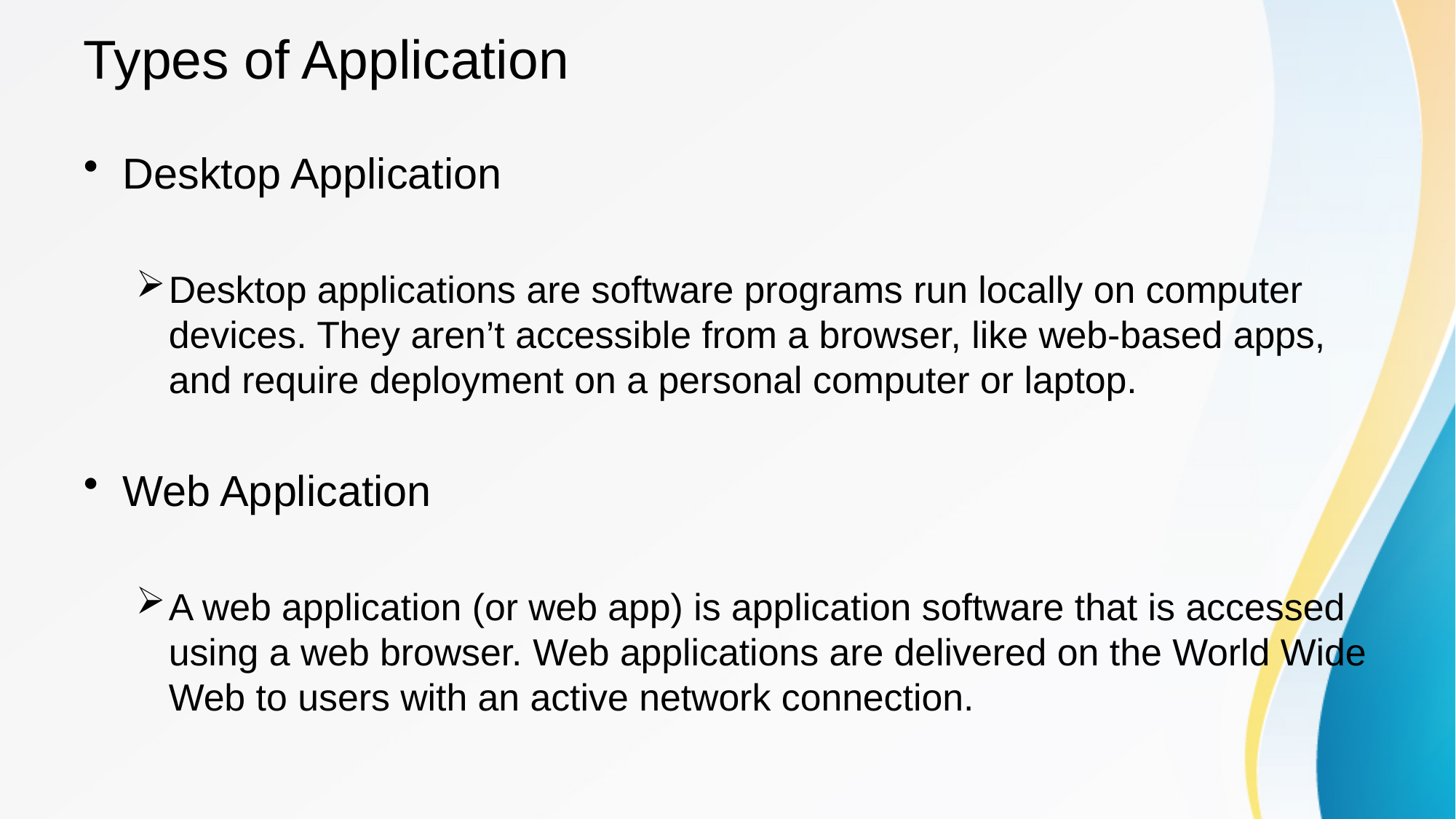

# Types of Application
Desktop Application

Desktop applications are software programs run locally on computer devices. They aren’t accessible from a browser, like web-based apps, and require deployment on a personal computer or laptop.

Web Application

A web application (or web app) is application software that is accessed using a web browser. Web applications are delivered on the World Wide Web to users with an active network connection.